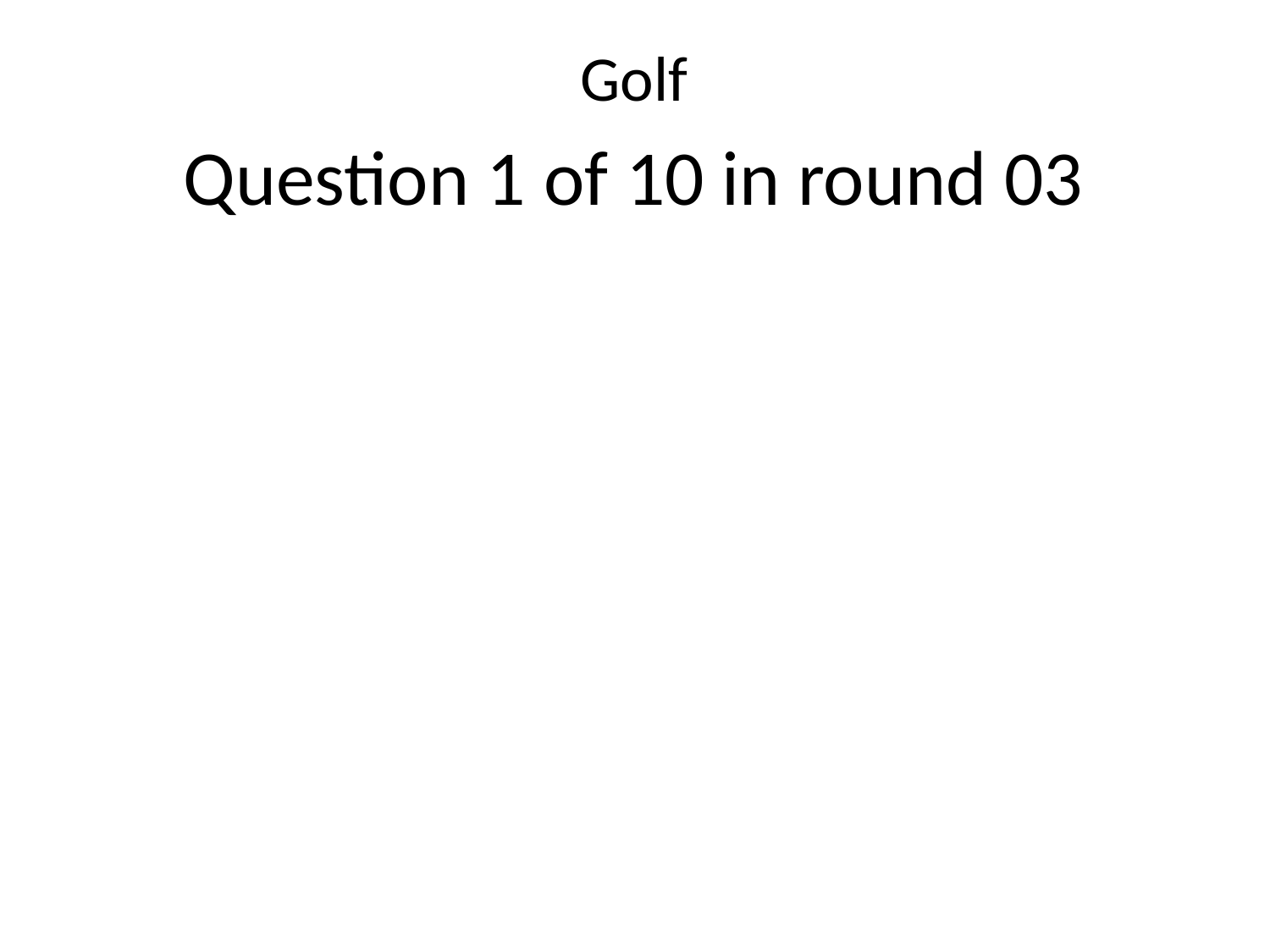

Golf
Question 1 of 10 in round 03